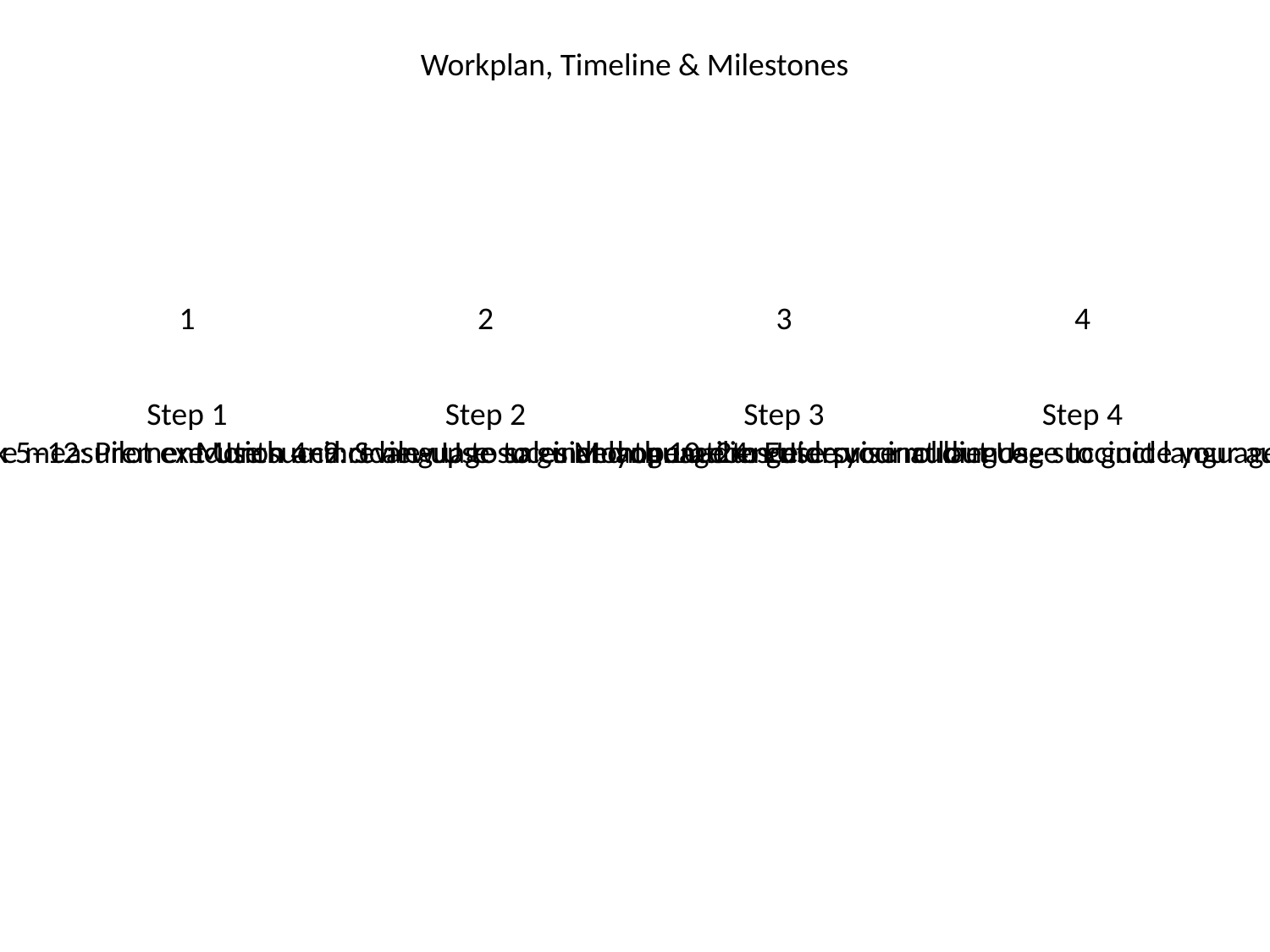

Workplan, Timeline & Milestones

1

2

3

4
#

Step 1
Step 2
Step 3
Step 4
Week 1–4: Pilot setup and baseline measurement Use succinct language to guide your audience.
Week 5–12: Pilot execution and review Use succinct language to guide your audience.
Month 4–9: Scale-up to sales and operations Use succinct language to guide your audience.
Month 10–24: Enterprise rollout Use succinct language to guide your audience.